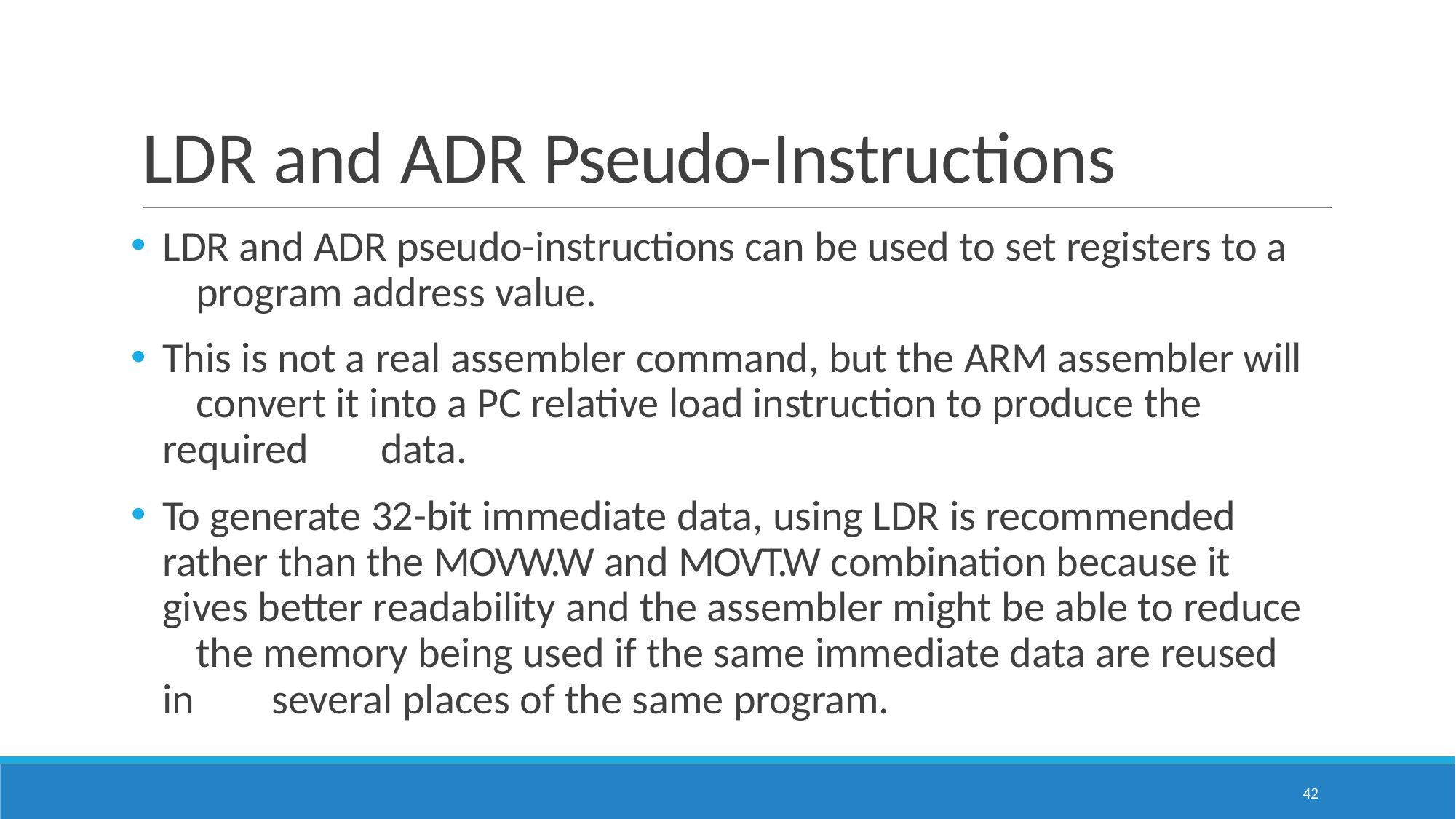

# LDR and ADR Pseudo-Instructions
LDR and ADR pseudo-instructions can be used to set registers to a 	program address value.
This is not a real assembler command, but the ARM assembler will 	convert it into a PC relative load instruction to produce the required 	data.
To generate 32-bit immediate data, using LDR is recommended 	rather than the MOVW.W and MOVT.W combination because it 	gives better readability and the assembler might be able to reduce 	the memory being used if the same immediate data are reused in 	several places of the same program.
42